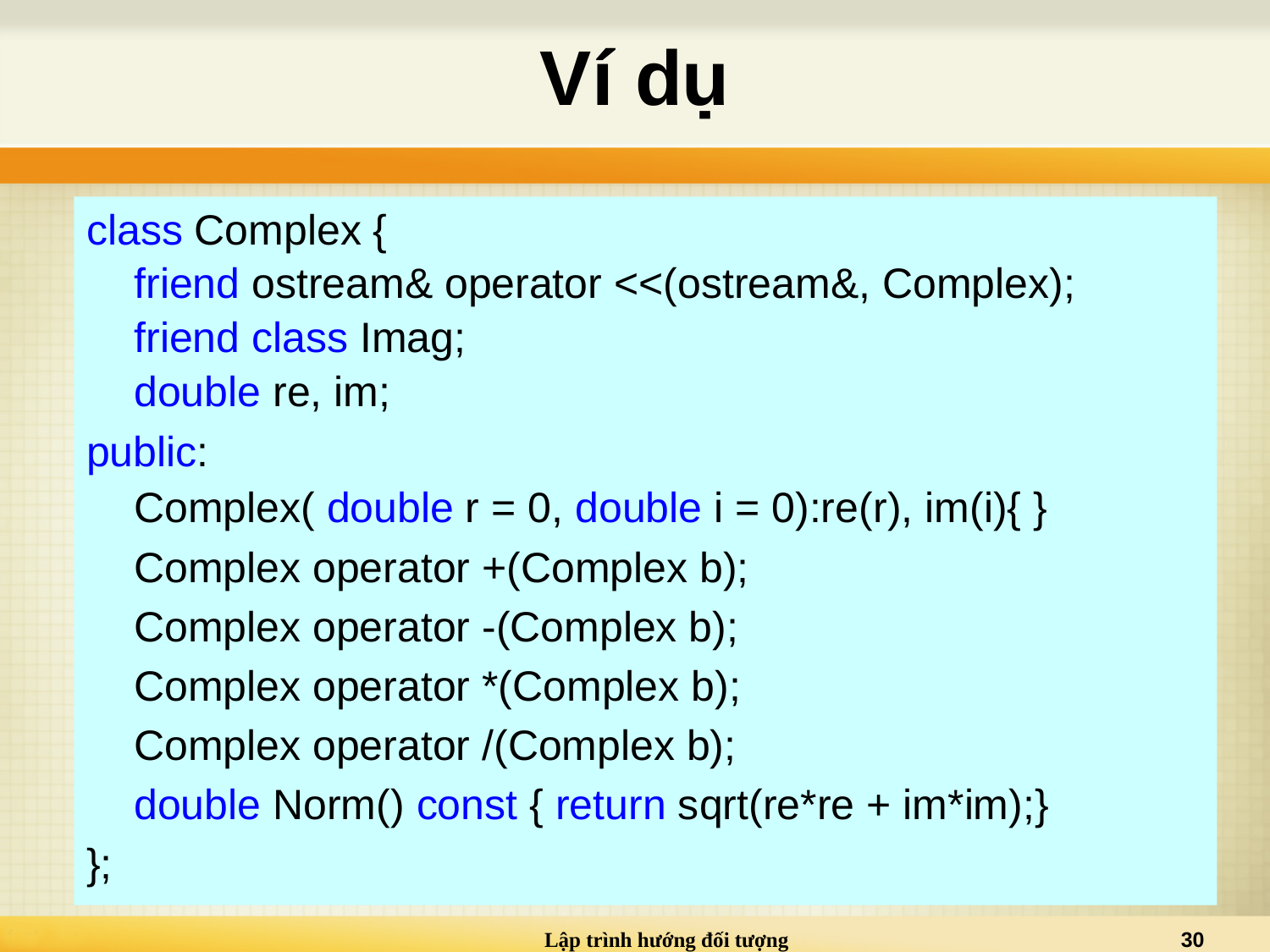

# Ví dụ
class Complex {
	friend ostream& operator <<(ostream&, Complex);
	friend class Imag;
	double re, im;
public:
	Complex( double r = 0, double i = 0):re(r), im(i){ }
	Complex operator +(Complex b);
	Complex operator -(Complex b);
	Complex operator *(Complex b);
	Complex operator /(Complex b);
	double Norm() const { return sqrt(re*re + im*im);}
};
Lập trình hướng đối tượng
30